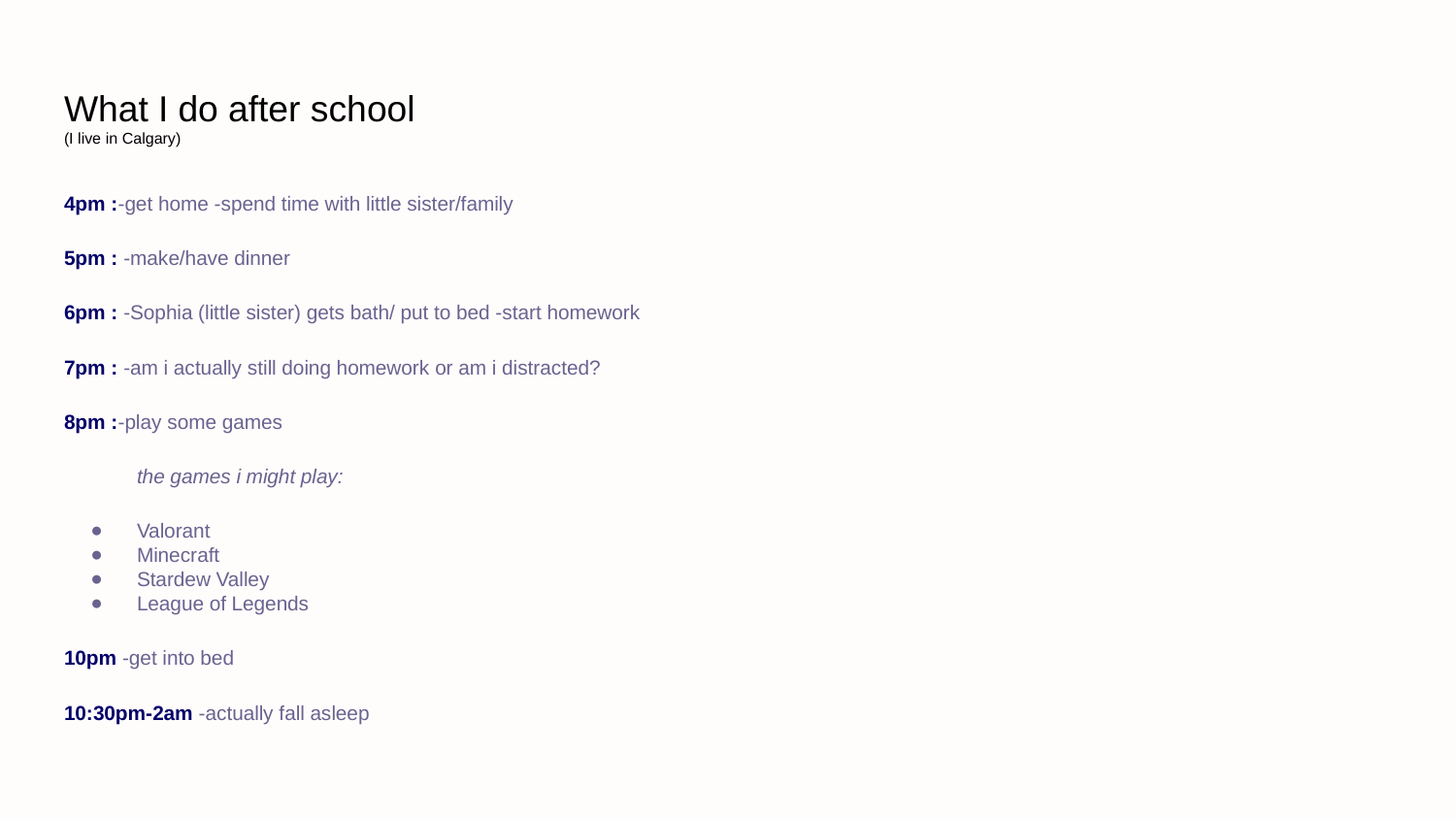

# What I do after school
(I live in Calgary)
4pm :-get home -spend time with little sister/family
5pm : -make/have dinner
6pm : -Sophia (little sister) gets bath/ put to bed -start homework
7pm : -am i actually still doing homework or am i distracted?
8pm :-play some games
the games i might play:
Valorant
Minecraft
Stardew Valley
League of Legends
10pm -get into bed
10:30pm-2am -actually fall asleep